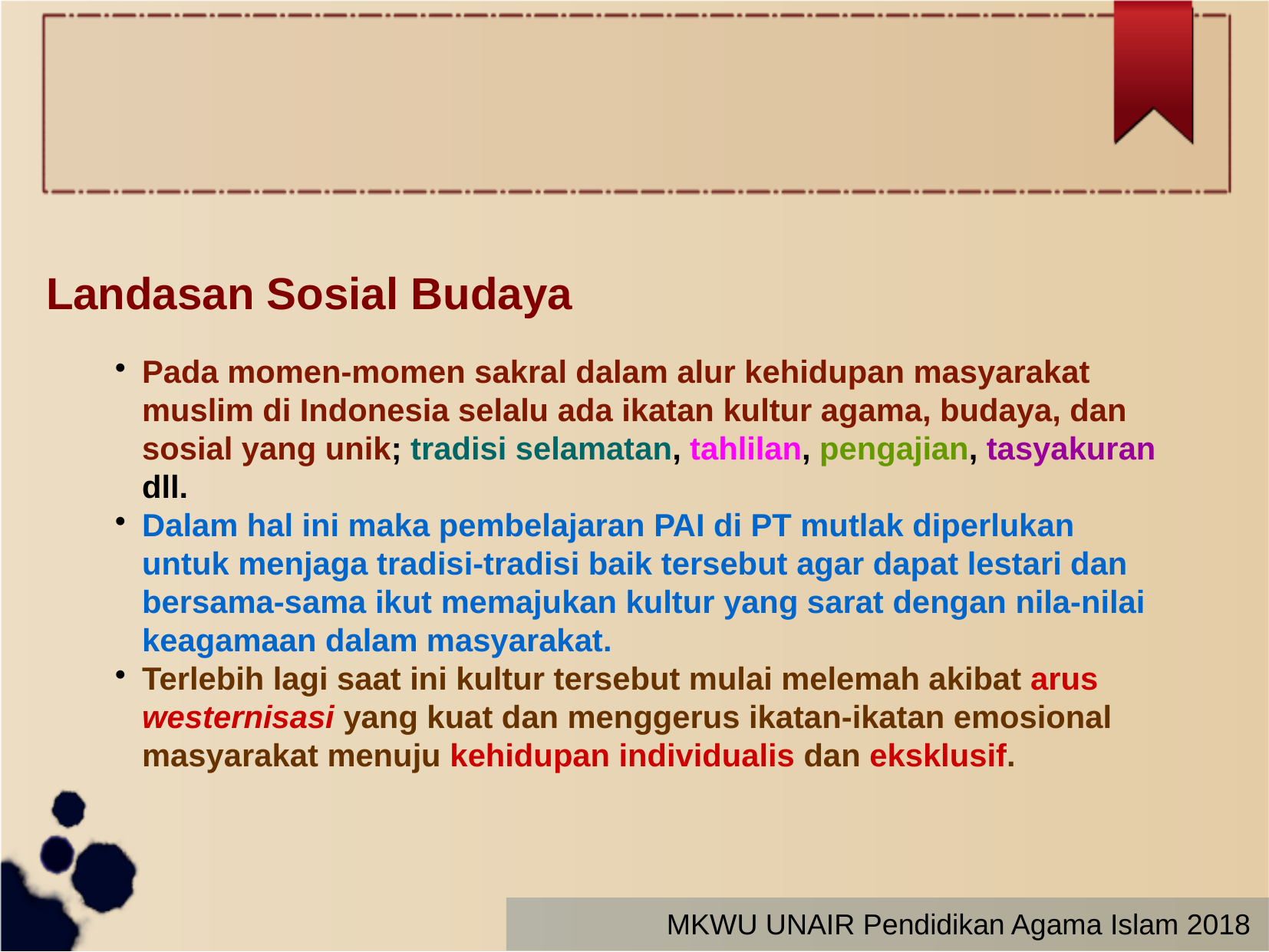

Landasan Sosial Budaya

Pada momen-momen sakral dalam alur kehidupan masyarakat muslim di Indonesia selalu ada ikatan kultur agama, budaya, dan sosial yang unik; tradisi selamatan, tahlilan, pengajian, tasyakuran dll.
Dalam hal ini maka pembelajaran PAI di PT mutlak diperlukan untuk menjaga tradisi-tradisi baik tersebut agar dapat lestari dan bersama-sama ikut memajukan kultur yang sarat dengan nila-nilai keagamaan dalam masyarakat.
Terlebih lagi saat ini kultur tersebut mulai melemah akibat arus westernisasi yang kuat dan menggerus ikatan-ikatan emosional masyarakat menuju kehidupan individualis dan eksklusif.